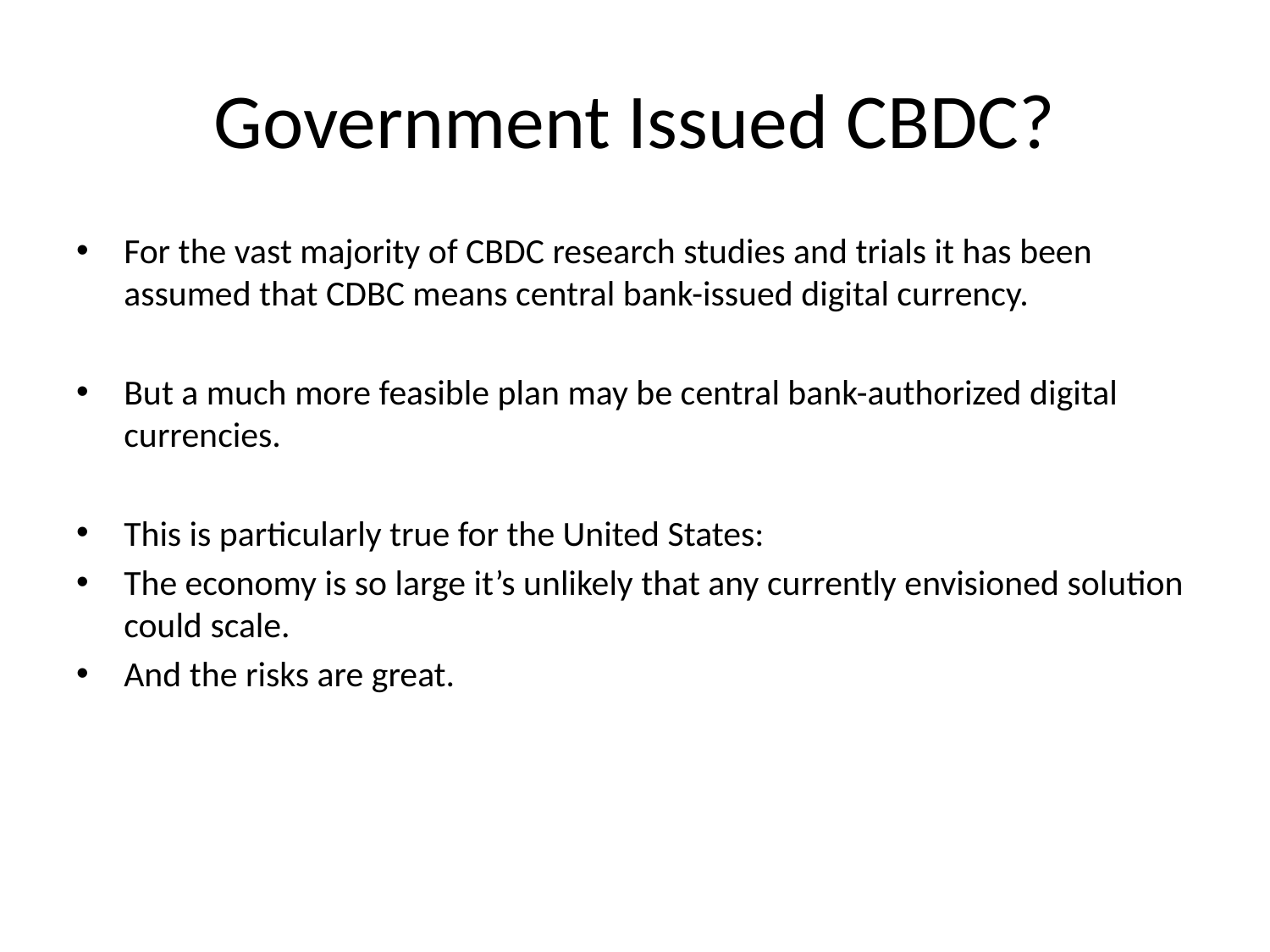

# Government Issued CBDC?
For the vast majority of CBDC research studies and trials it has been assumed that CDBC means central bank-issued digital currency.

But a much more feasible plan may be central bank-authorized digital currencies.

This is particularly true for the United States:
The economy is so large it’s unlikely that any currently envisioned solution could scale.
And the risks are great.